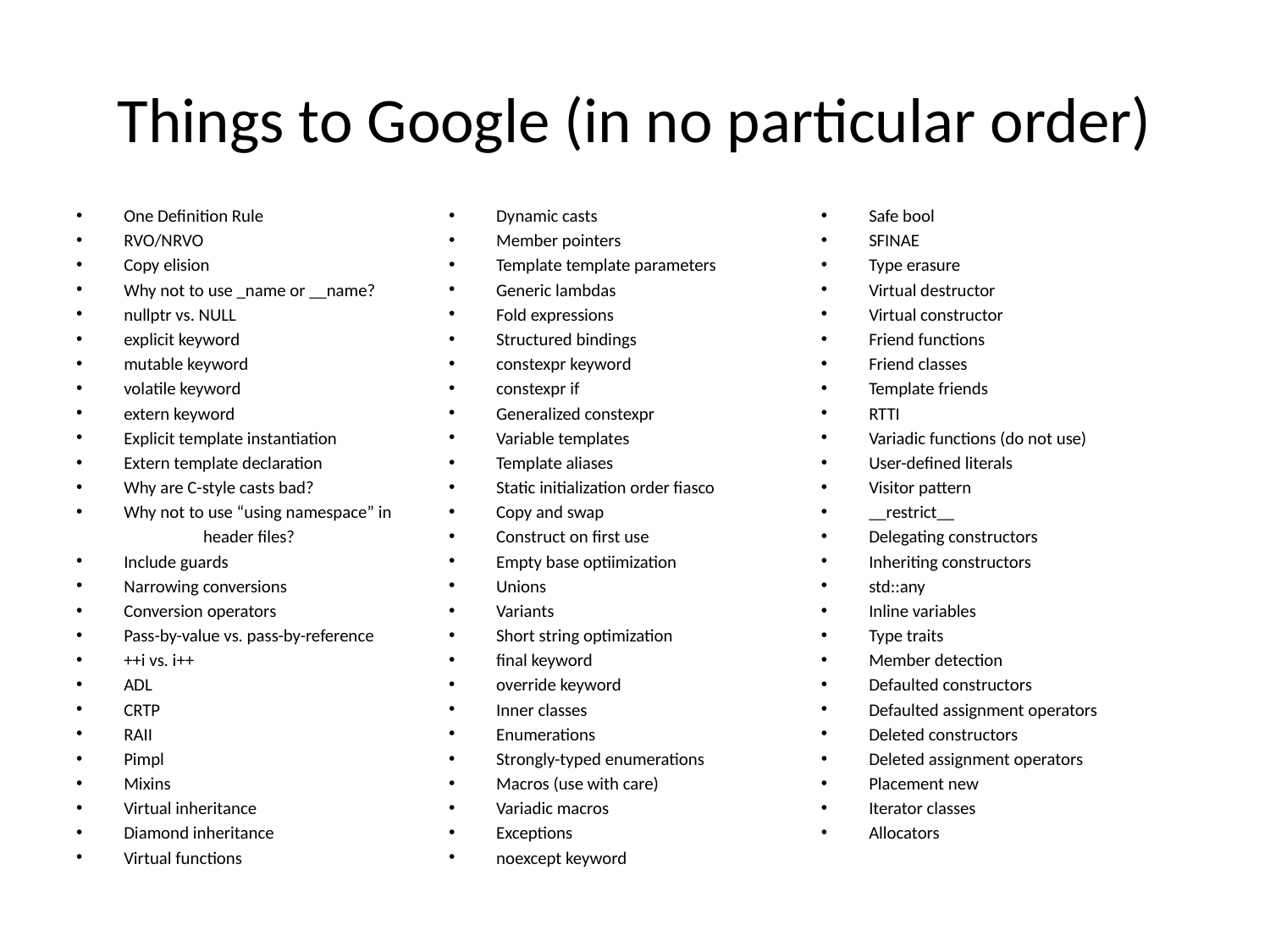

# Things to Google (in no particular order)
One Definition Rule
RVO/NRVO
Copy elision
Why not to use _name or __name?
nullptr vs. NULL
explicit keyword
mutable keyword
volatile keyword
extern keyword
Explicit template instantiation
Extern template declaration
Why are C-style casts bad?
Why not to use “using namespace” in
	header files?
Include guards
Narrowing conversions
Conversion operators
Pass-by-value vs. pass-by-reference
++i vs. i++
ADL
CRTP
RAII
Pimpl
Mixins
Virtual inheritance
Diamond inheritance
Virtual functions
Dynamic casts
Member pointers
Template template parameters
Generic lambdas
Fold expressions
Structured bindings
constexpr keyword
constexpr if
Generalized constexpr
Variable templates
Template aliases
Static initialization order fiasco
Copy and swap
Construct on first use
Empty base optiimization
Unions
Variants
Short string optimization
final keyword
override keyword
Inner classes
Enumerations
Strongly-typed enumerations
Macros (use with care)
Variadic macros
Exceptions
noexcept keyword
Safe bool
SFINAE
Type erasure
Virtual destructor
Virtual constructor
Friend functions
Friend classes
Template friends
RTTI
Variadic functions (do not use)
User-defined literals
Visitor pattern
__restrict__
Delegating constructors
Inheriting constructors
std::any
Inline variables
Type traits
Member detection
Defaulted constructors
Defaulted assignment operators
Deleted constructors
Deleted assignment operators
Placement new
Iterator classes
Allocators